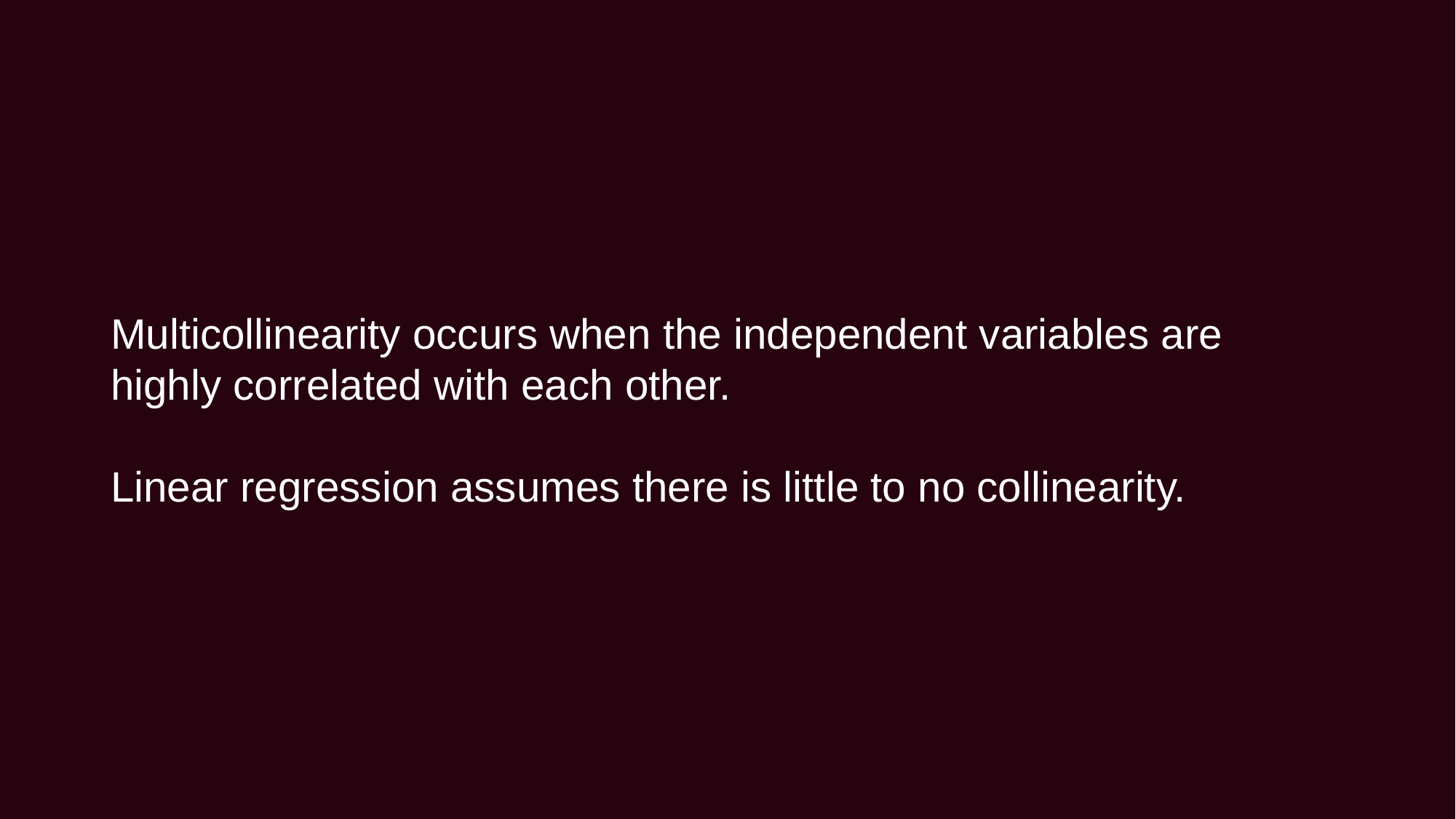

#
Multicollinearity occurs when the independent variables are highly correlated with each other.

Linear regression assumes there is little to no collinearity.